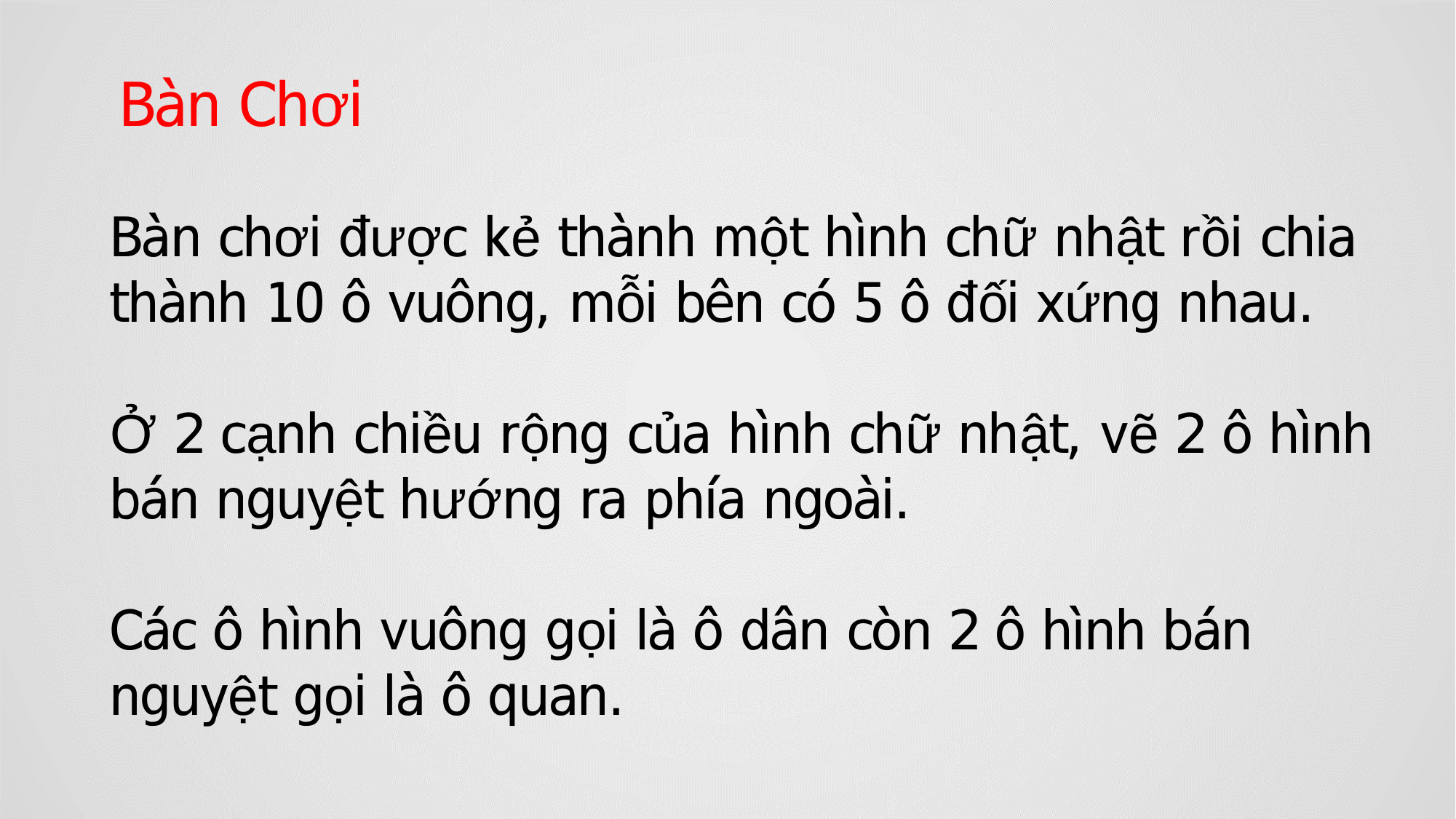

Bàn Chơi
Bàn chơi được kẻ thành một hình chữ nhật rồi chia thành 10 ô vuông, mỗi bên có 5 ô đối xứng nhau.

Ở 2 cạnh chiều rộng của hình chữ nhật, vẽ 2 ô hình bán nguyệt hướng ra phía ngoài.

Các ô hình vuông gọi là ô dân còn 2 ô hình bán nguyệt gọi là ô quan.